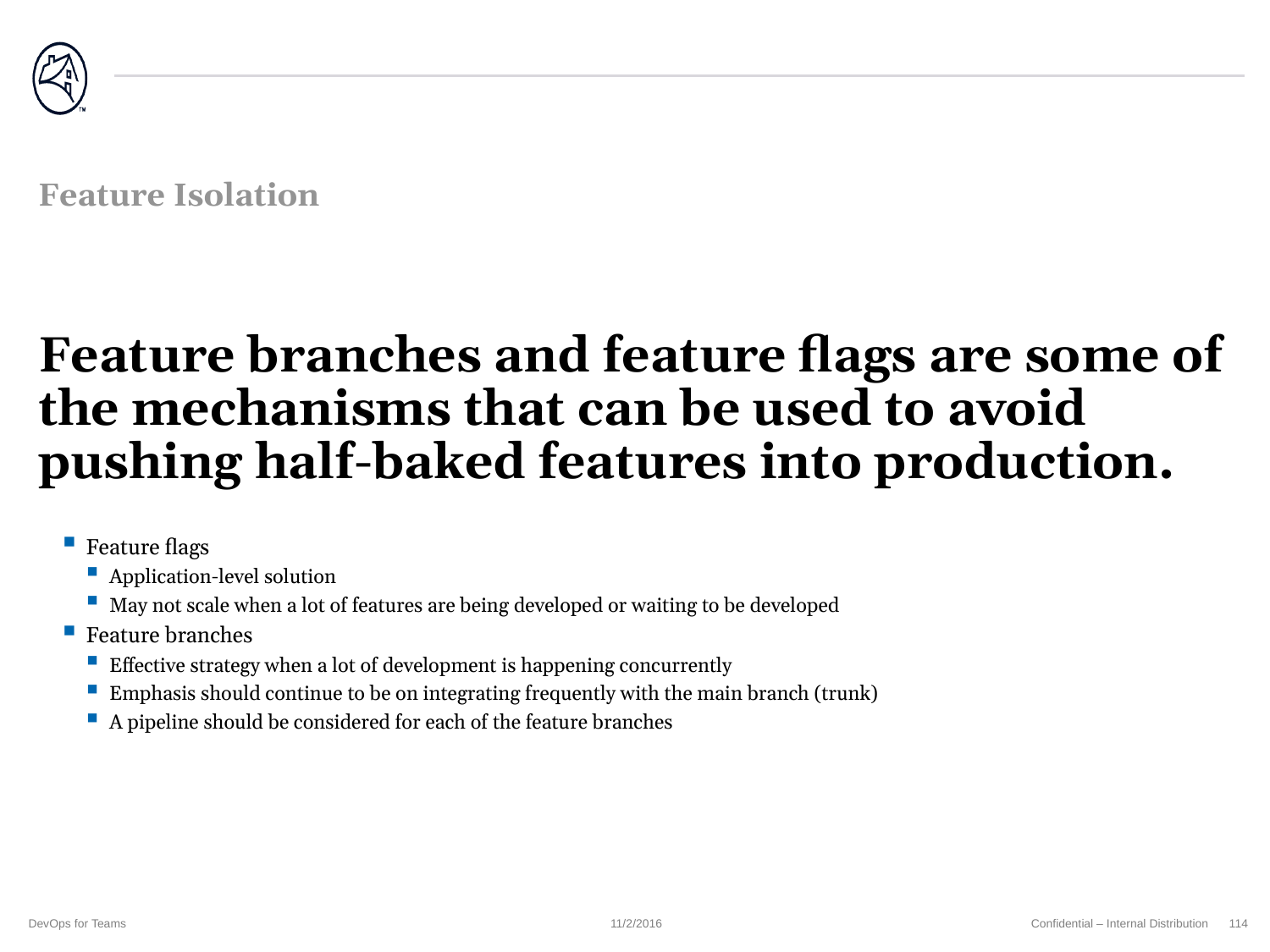

# Feature Isolation

Feature branches and feature flags are some of the mechanisms that can be used to avoid pushing half-baked features into production.

Feature flags
Application-level solution
May not scale when a lot of features are being developed or waiting to be developed
Feature branches
Effective strategy when a lot of development is happening concurrently
Emphasis should continue to be on integrating frequently with the main branch (trunk)
A pipeline should be considered for each of the feature branches
DevOps for Teams